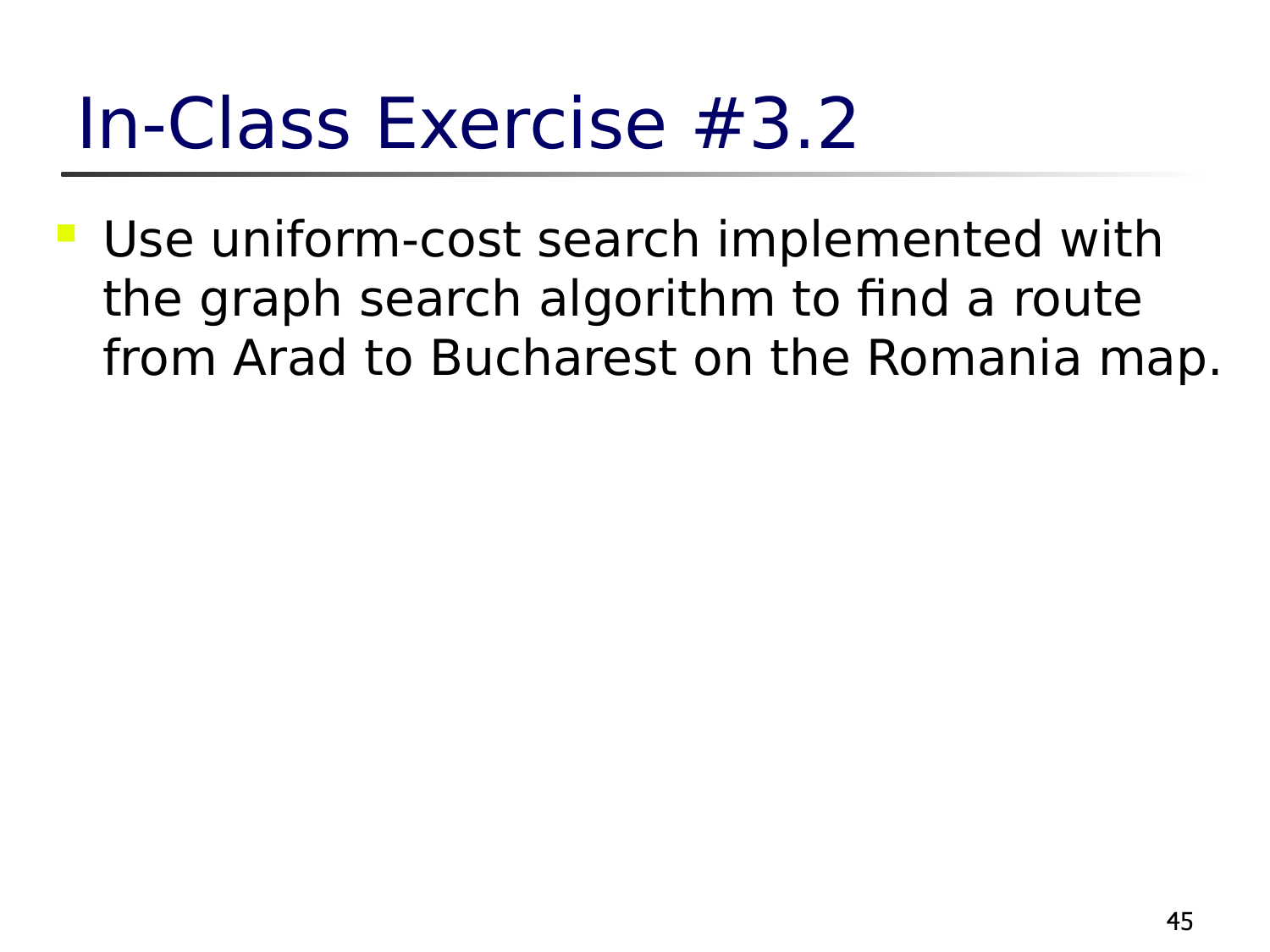

# In-Class Exercise #3.2
Use uniform-cost search implemented with the graph search algorithm to find a route from Arad to Bucharest on the Romania map.
45